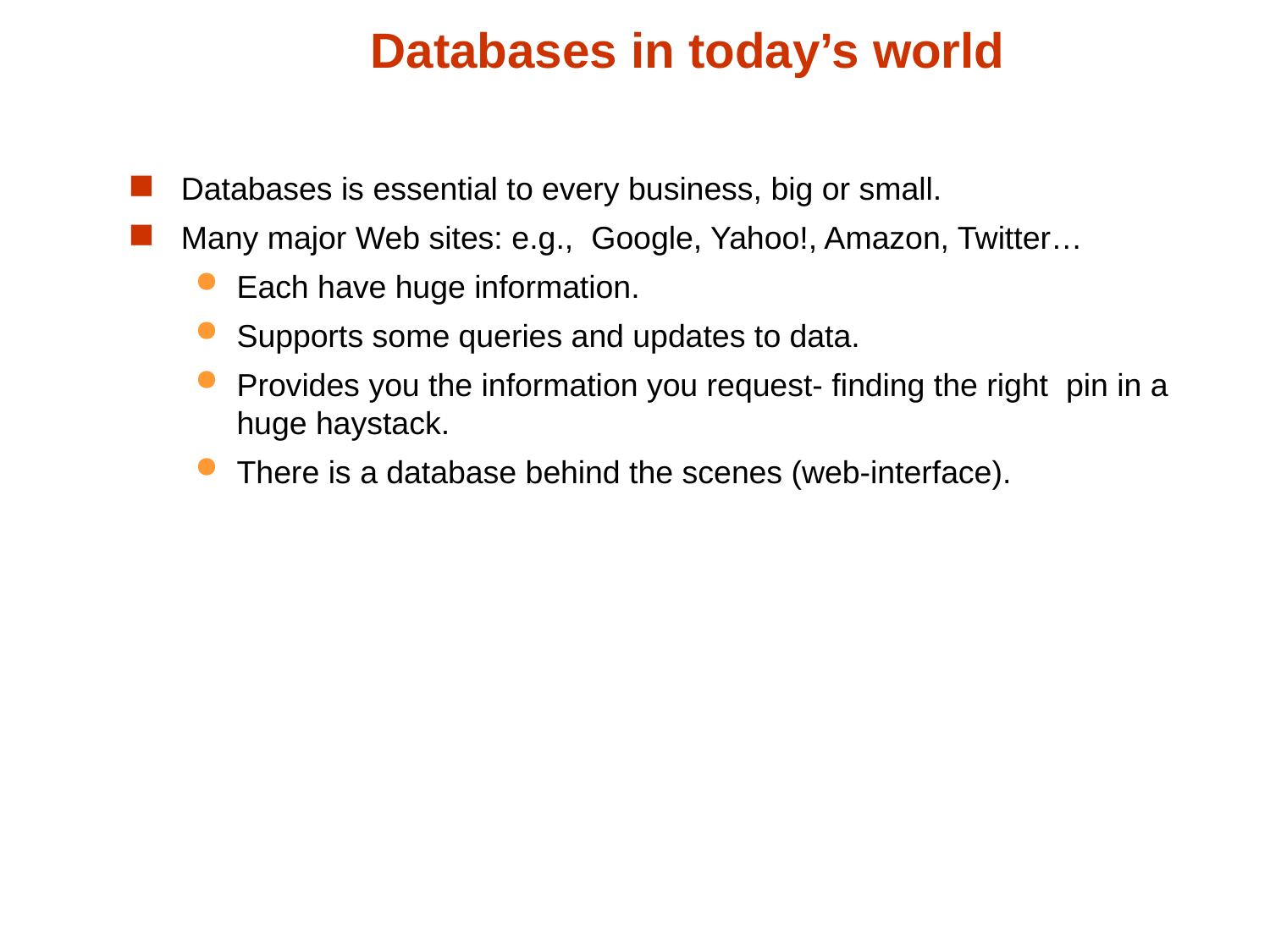

# Databases in today’s world
Databases is essential to every business, big or small.
Many major Web sites: e.g.,  Google, Yahoo!, Amazon, Twitter…
Each have huge information.
Supports some queries and updates to data.
Provides you the information you request- finding the right  pin in a huge haystack.
There is a database behind the scenes (web-interface).